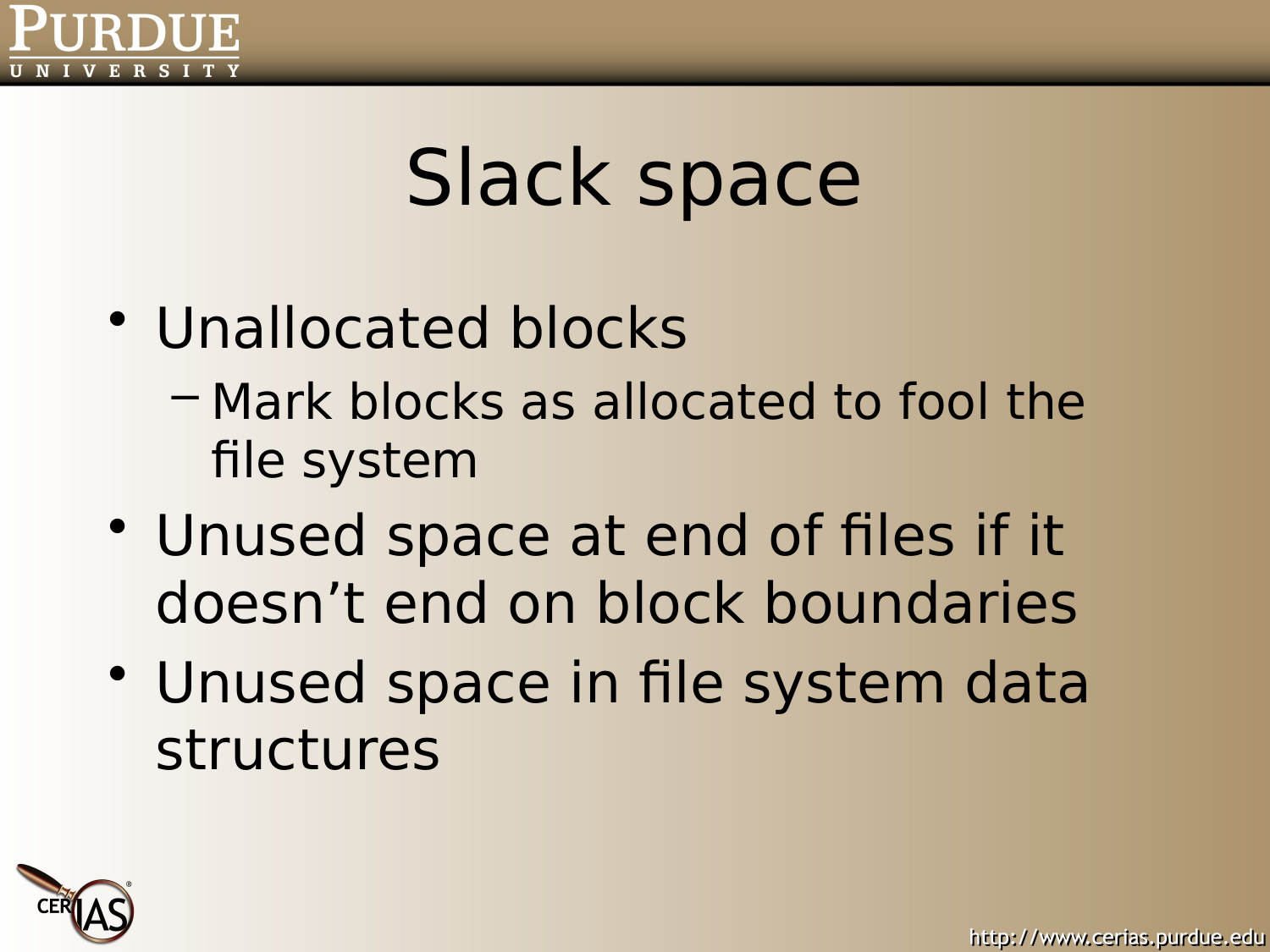

# Slack space
Unallocated blocks
Mark blocks as allocated to fool the file system
Unused space at end of files if it doesn’t end on block boundaries
Unused space in file system data structures